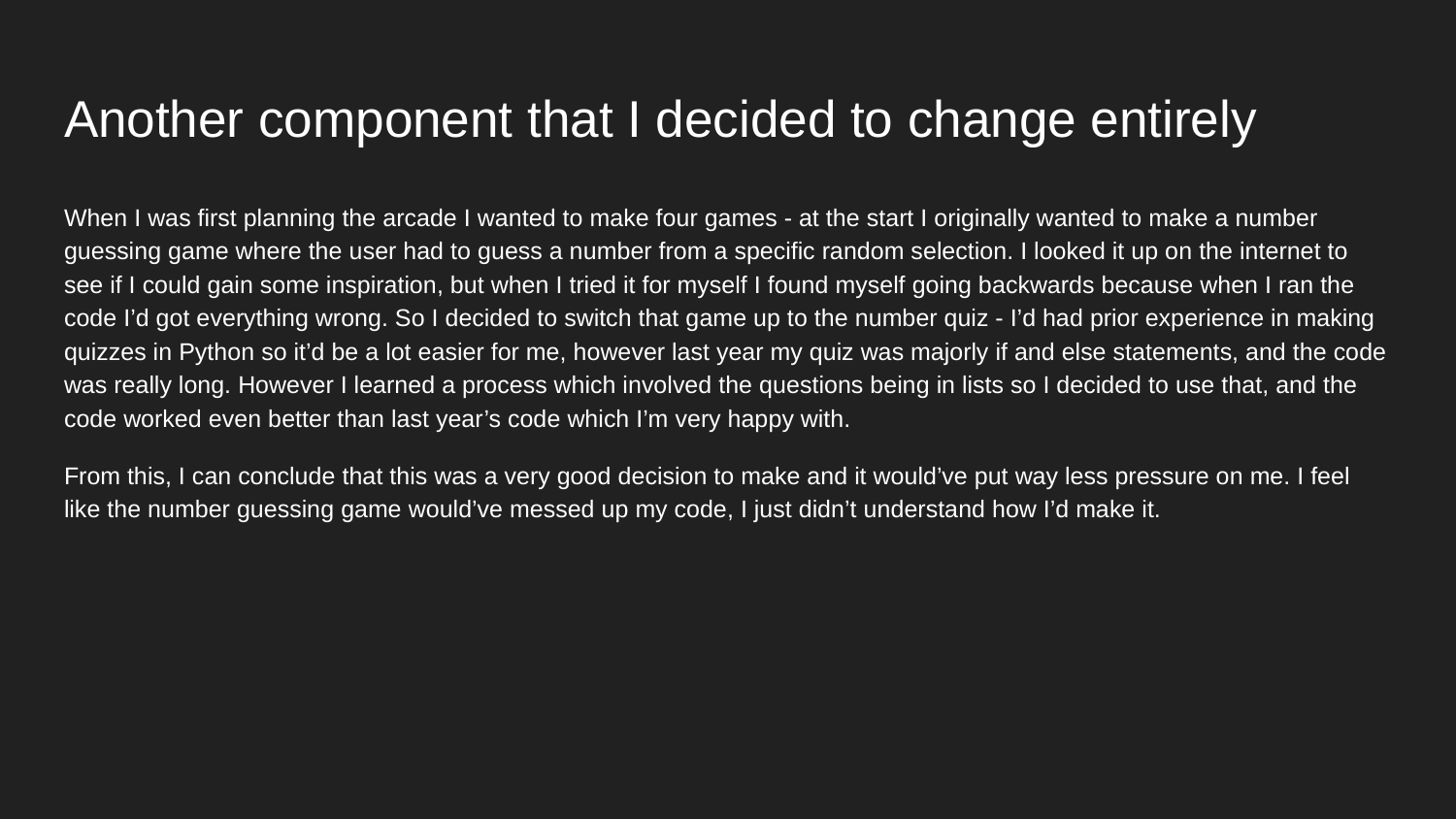

# Another component that I decided to change entirely
When I was first planning the arcade I wanted to make four games - at the start I originally wanted to make a number guessing game where the user had to guess a number from a specific random selection. I looked it up on the internet to see if I could gain some inspiration, but when I tried it for myself I found myself going backwards because when I ran the code I’d got everything wrong. So I decided to switch that game up to the number quiz - I’d had prior experience in making quizzes in Python so it’d be a lot easier for me, however last year my quiz was majorly if and else statements, and the code was really long. However I learned a process which involved the questions being in lists so I decided to use that, and the code worked even better than last year’s code which I’m very happy with.
From this, I can conclude that this was a very good decision to make and it would’ve put way less pressure on me. I feel like the number guessing game would’ve messed up my code, I just didn’t understand how I’d make it.